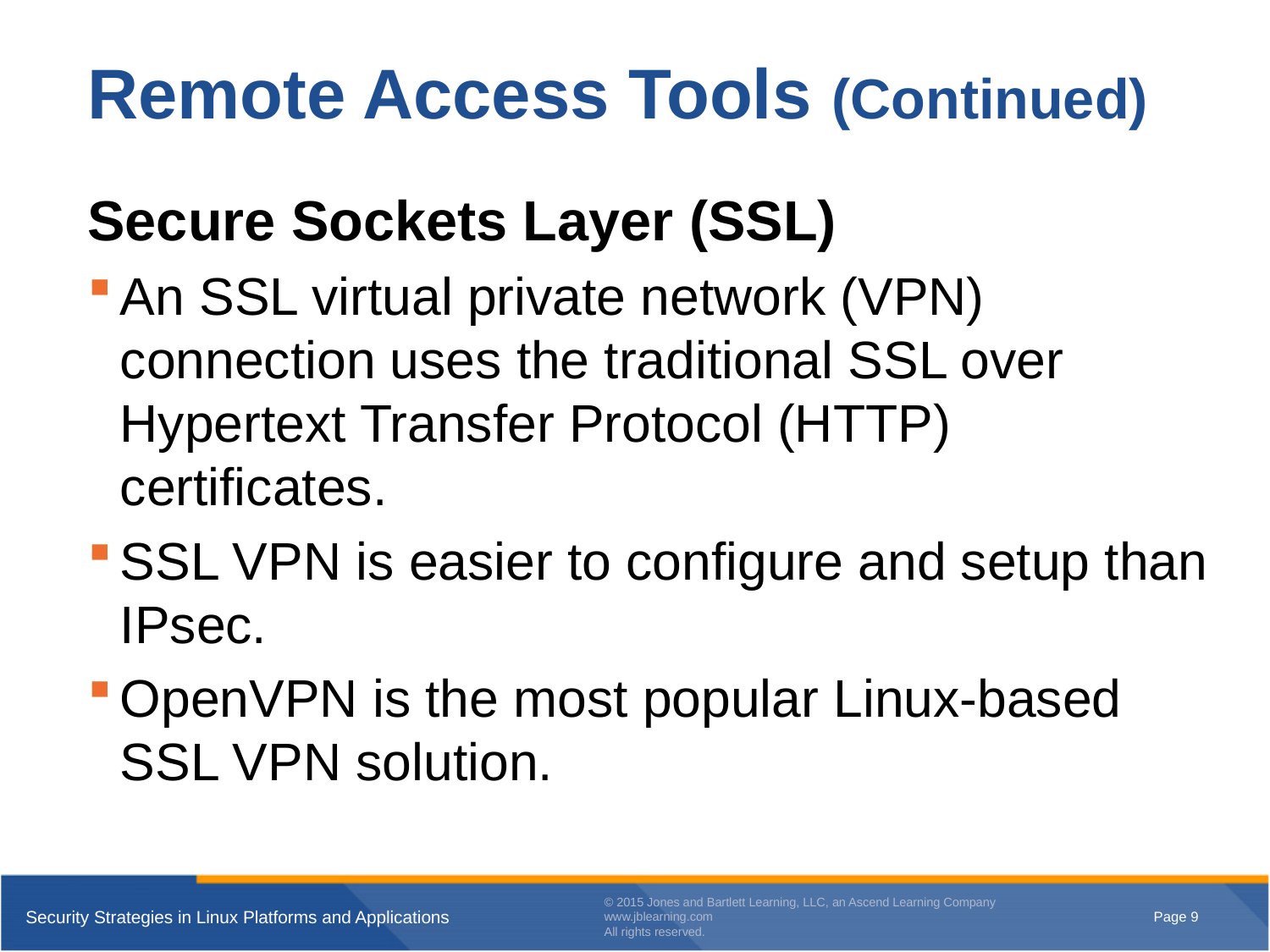

# Remote Access Tools (Continued)
Secure Sockets Layer (SSL)
An SSL virtual private network (VPN) connection uses the traditional SSL over Hypertext Transfer Protocol (HTTP) certificates.
SSL VPN is easier to configure and setup than IPsec.
OpenVPN is the most popular Linux-based SSL VPN solution.